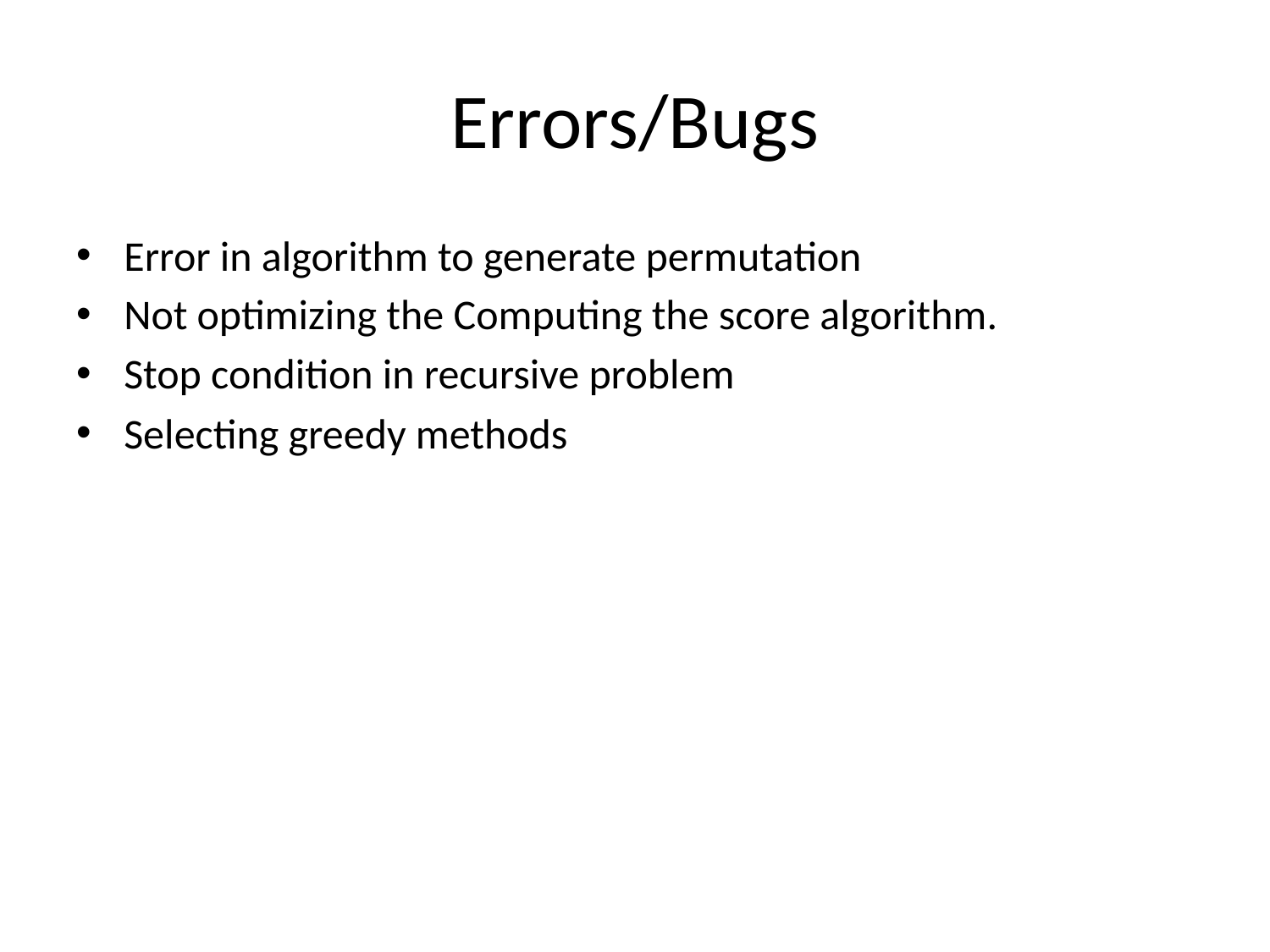

# Errors/Bugs
Error in algorithm to generate permutation
Not optimizing the Computing the score algorithm.
Stop condition in recursive problem
Selecting greedy methods